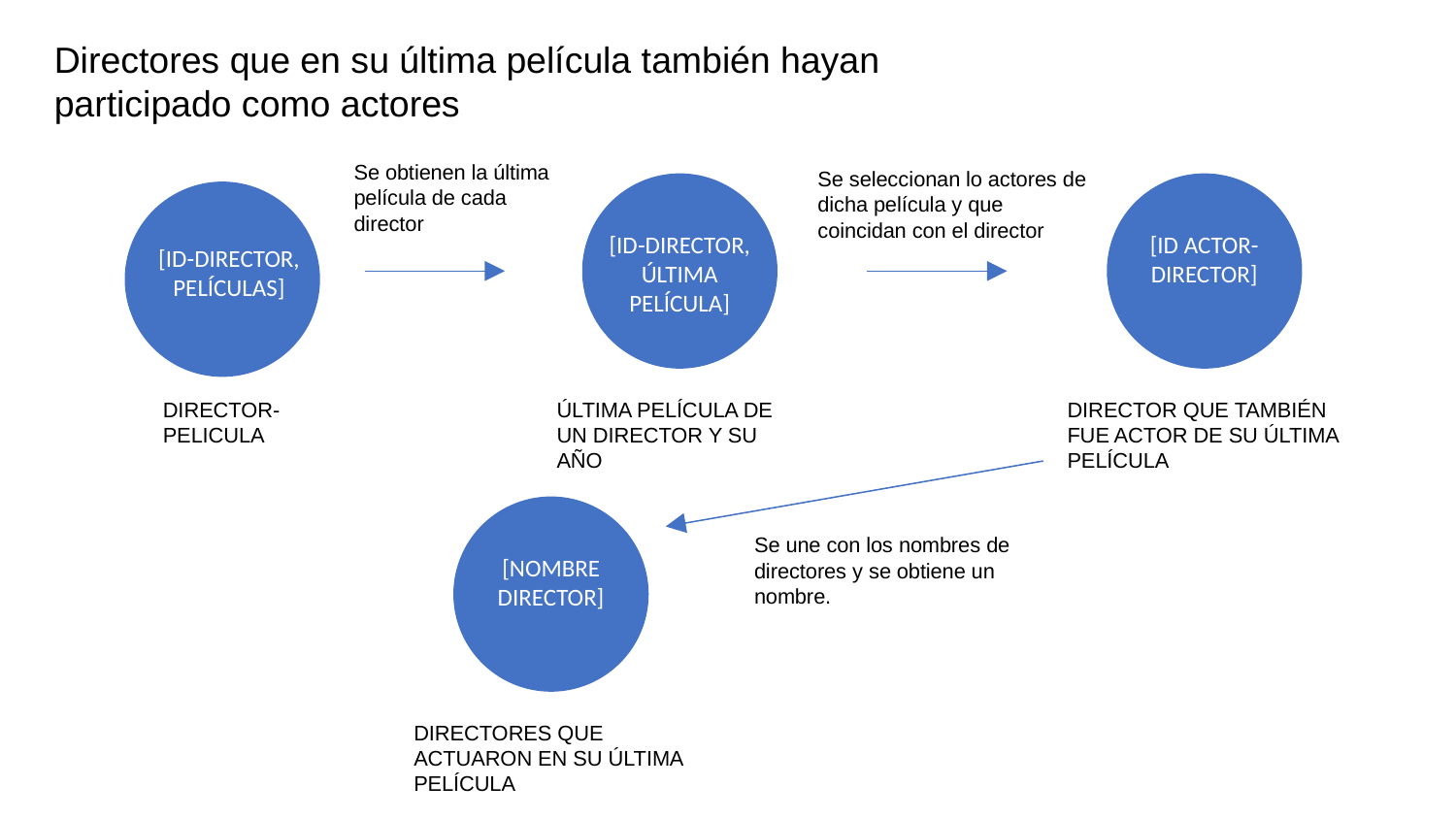

Directores que en su última película también hayan participado como actores
Se obtienen la última película de cada director
Se seleccionan lo actores de dicha película y que coincidan con el director

[ID-DIRECTOR,
ÚLTIMA PELÍCULA]
[ID ACTOR-DIRECTOR]
[ID-DIRECTOR, PELÍCULAS]
DIRECTOR-PELICULA
ÚLTIMA PELÍCULA DE UN DIRECTOR Y SU AÑO
DIRECTOR QUE TAMBIÉN FUE ACTOR DE SU ÚLTIMA PELÍCULA

Se une con los nombres de directores y se obtiene un nombre.
[NOMBRE DIRECTOR]
DIRECTORES QUE ACTUARON EN SU ÚLTIMA PELÍCULA